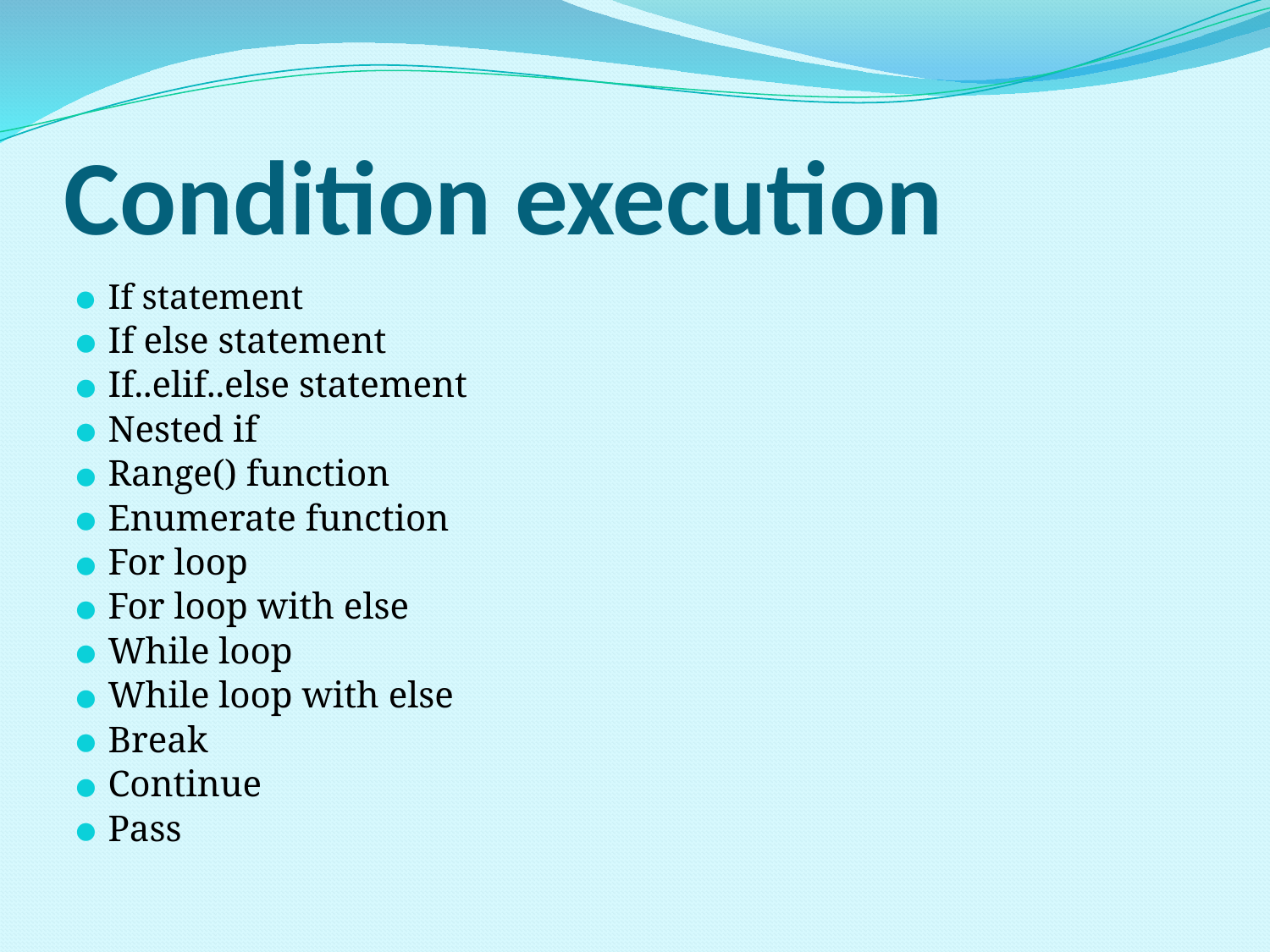

# Condition execution
If statement
If else statement
If..elif..else statement
Nested if
Range() function
Enumerate function
For loop
For loop with else
While loop
While loop with else
Break
Continue
Pass